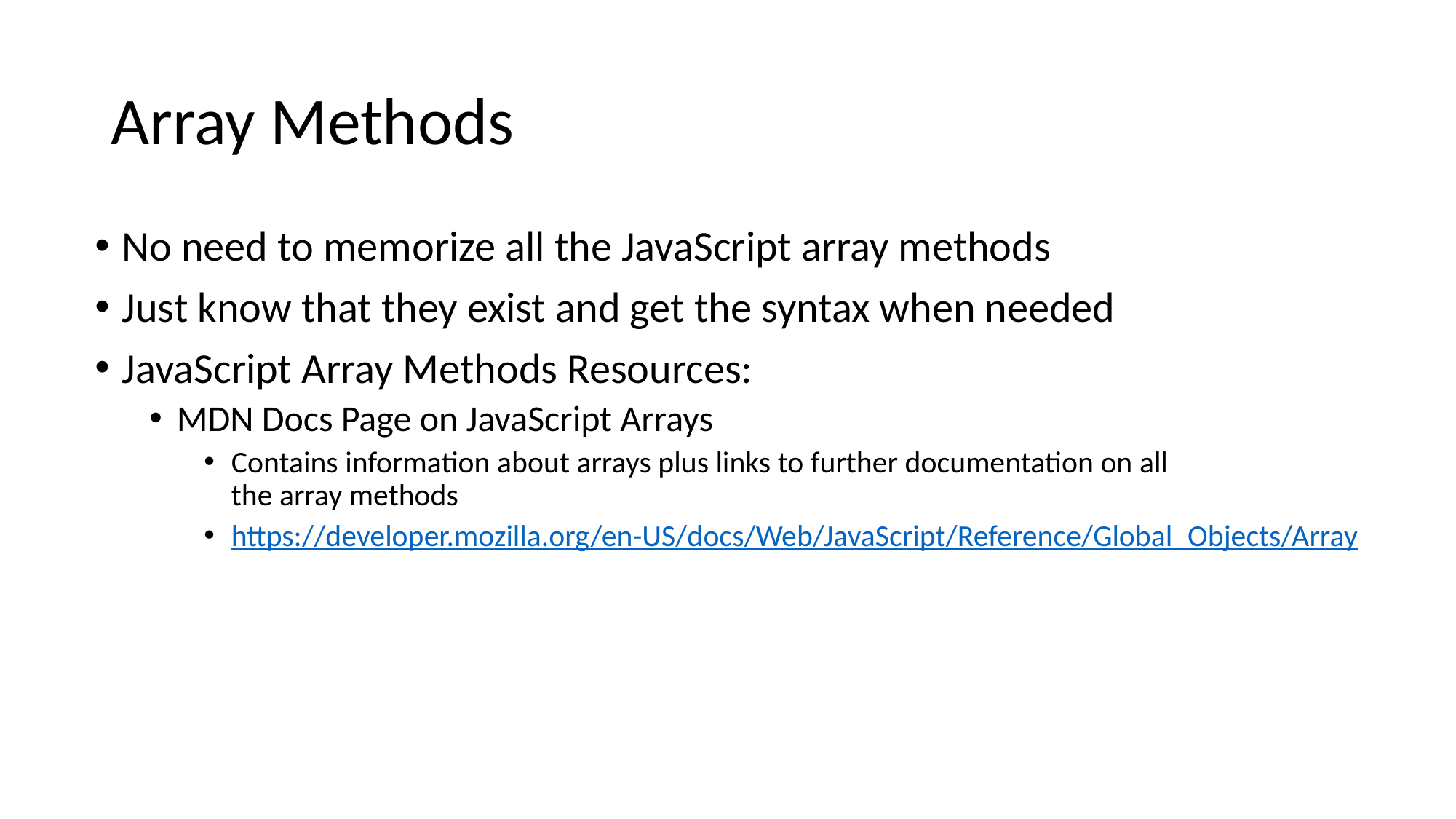

# Array Methods
No need to memorize all the JavaScript array methods
Just know that they exist and get the syntax when needed
JavaScript Array Methods Resources:
MDN Docs Page on JavaScript Arrays
Contains information about arrays plus links to further documentation on all
the array methods
https://developer.mozilla.org/en-US/docs/Web/JavaScript/Reference/Global_Objects/Array